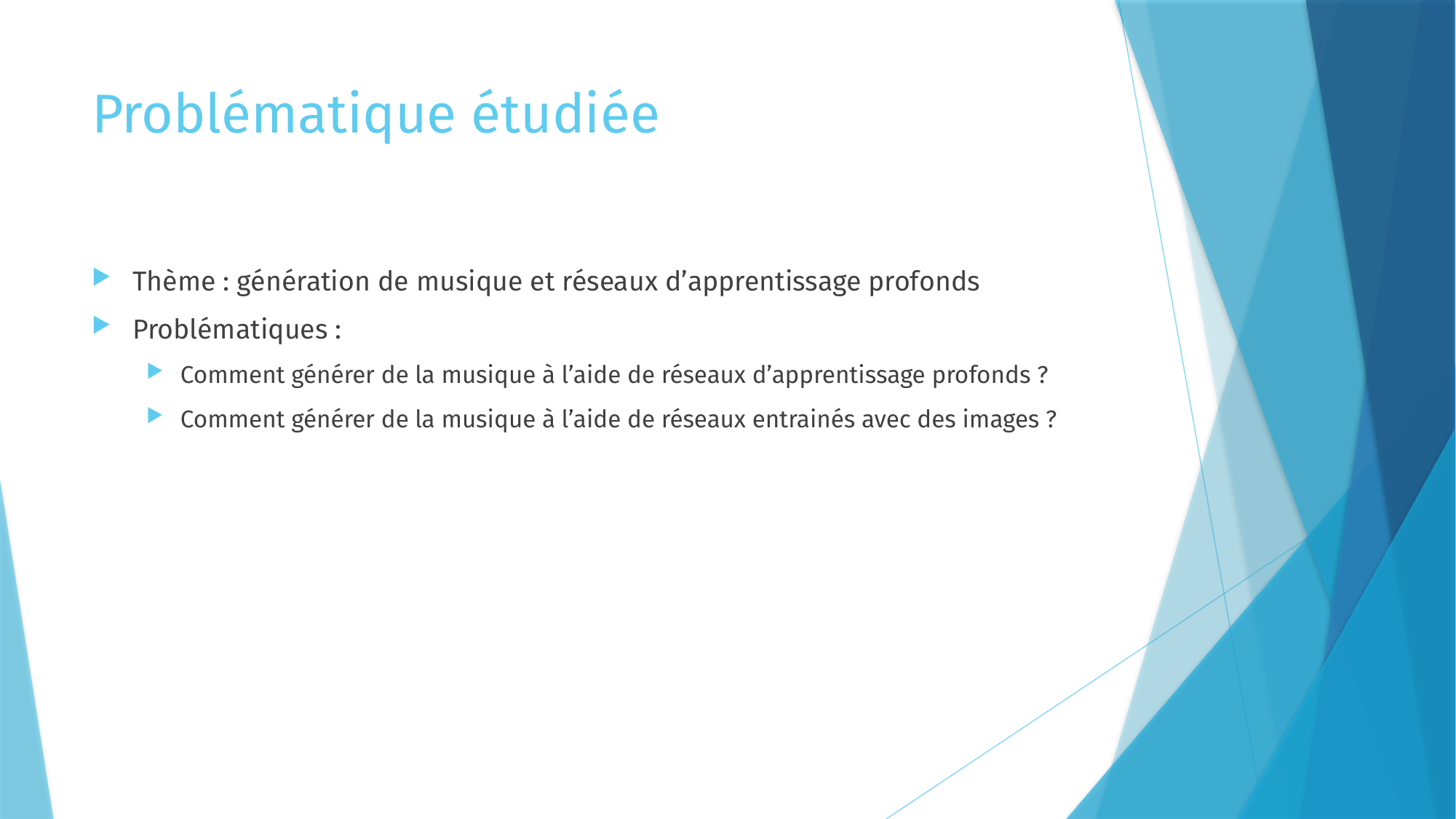

# Problématique étudiée
Thème : génération de musique et réseaux d’apprentissage profonds
Problématiques :
Comment générer de la musique à l’aide de réseaux d’apprentissage profonds ?
Comment générer de la musique à l’aide de réseaux entrainés avec des images ?